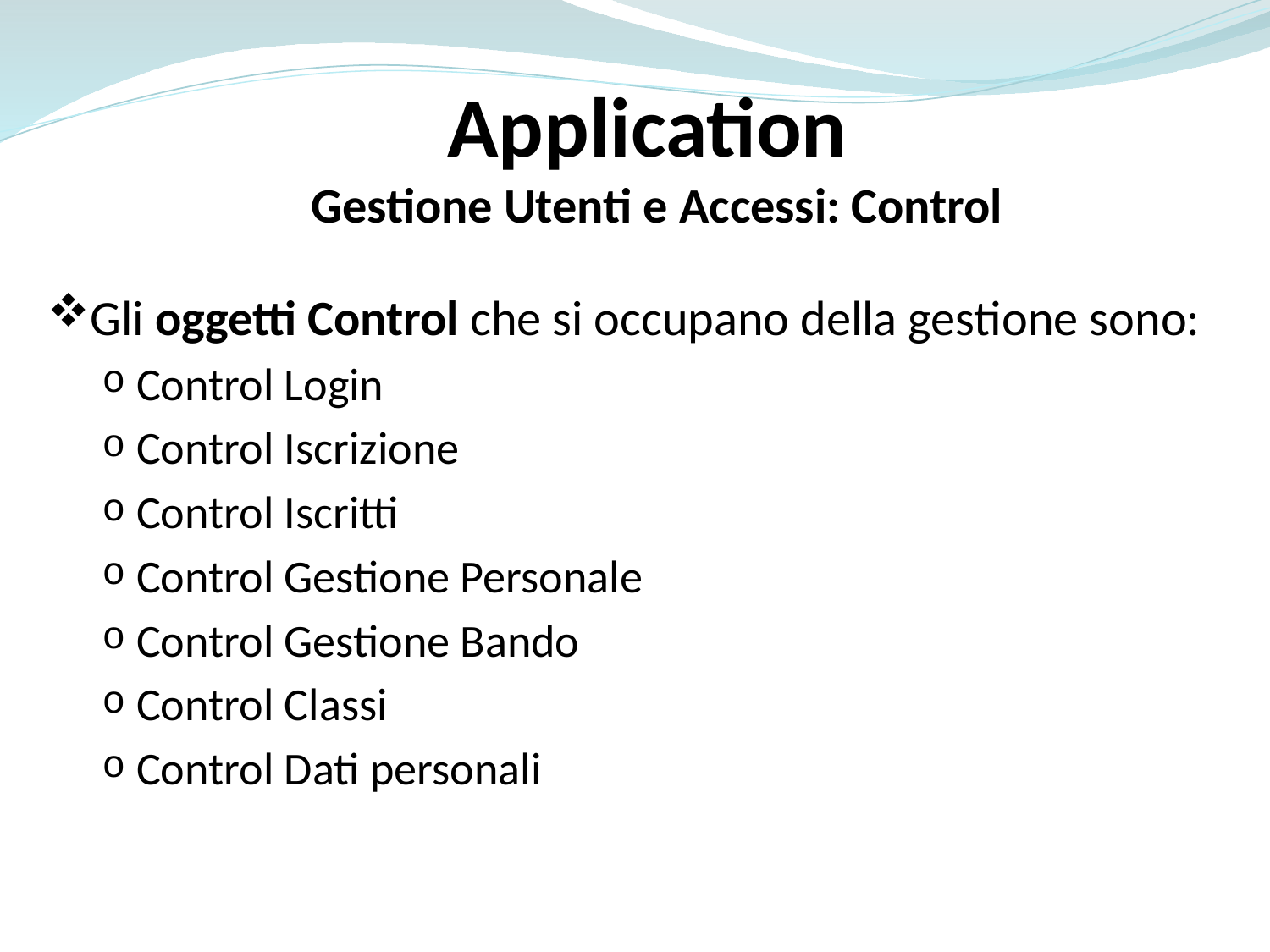

Application
Gestione Utenti e Accessi: Control

Gli oggetti Control che si occupano della gestione sono:
Control Login
Control Iscrizione
Control Iscritti
Control Gestione Personale
Control Gestione Bando
Control Classi
Control Dati personali